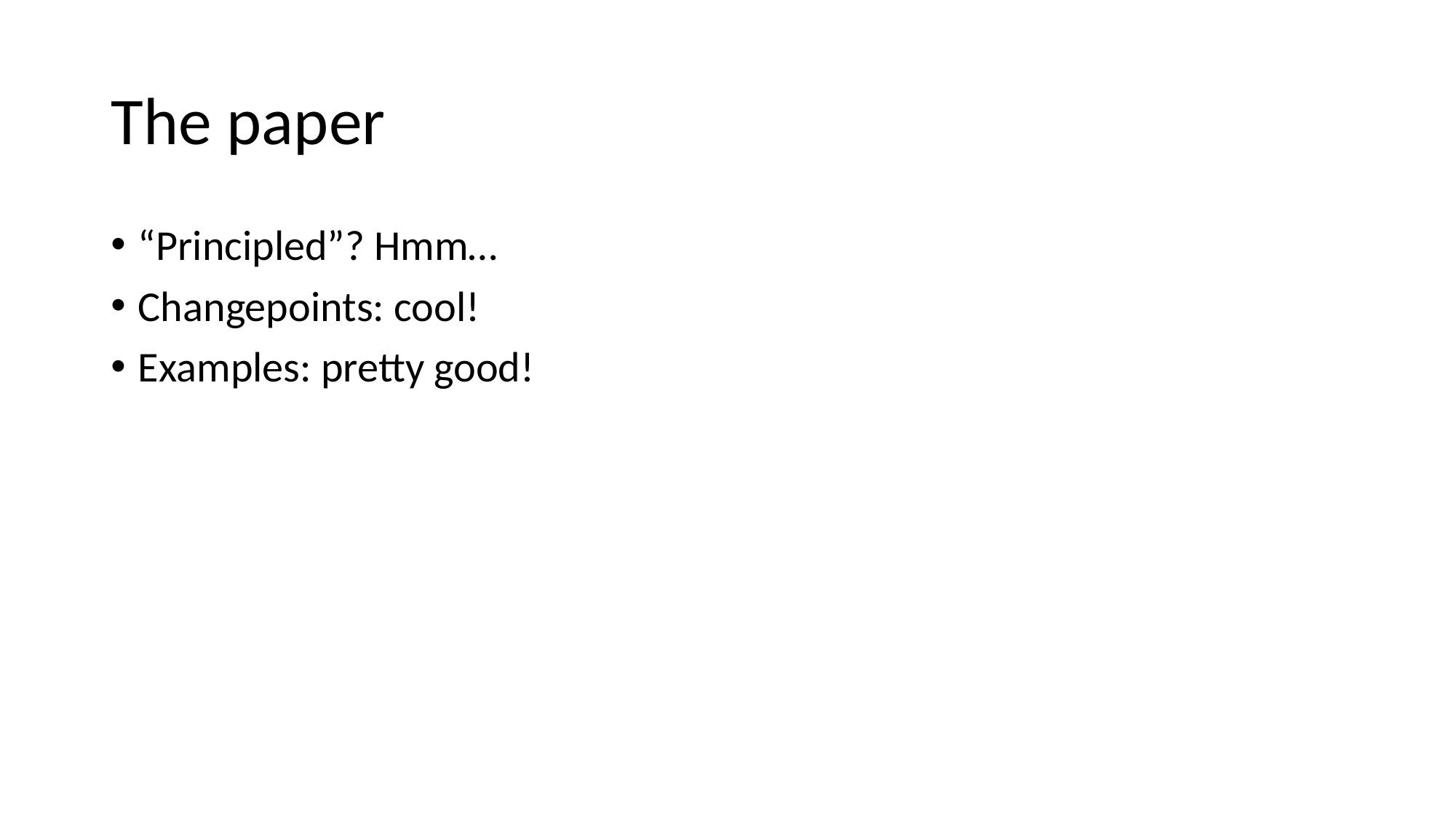

# The paper
“Principled”? Hmm…
Changepoints: cool!
Examples: pretty good!